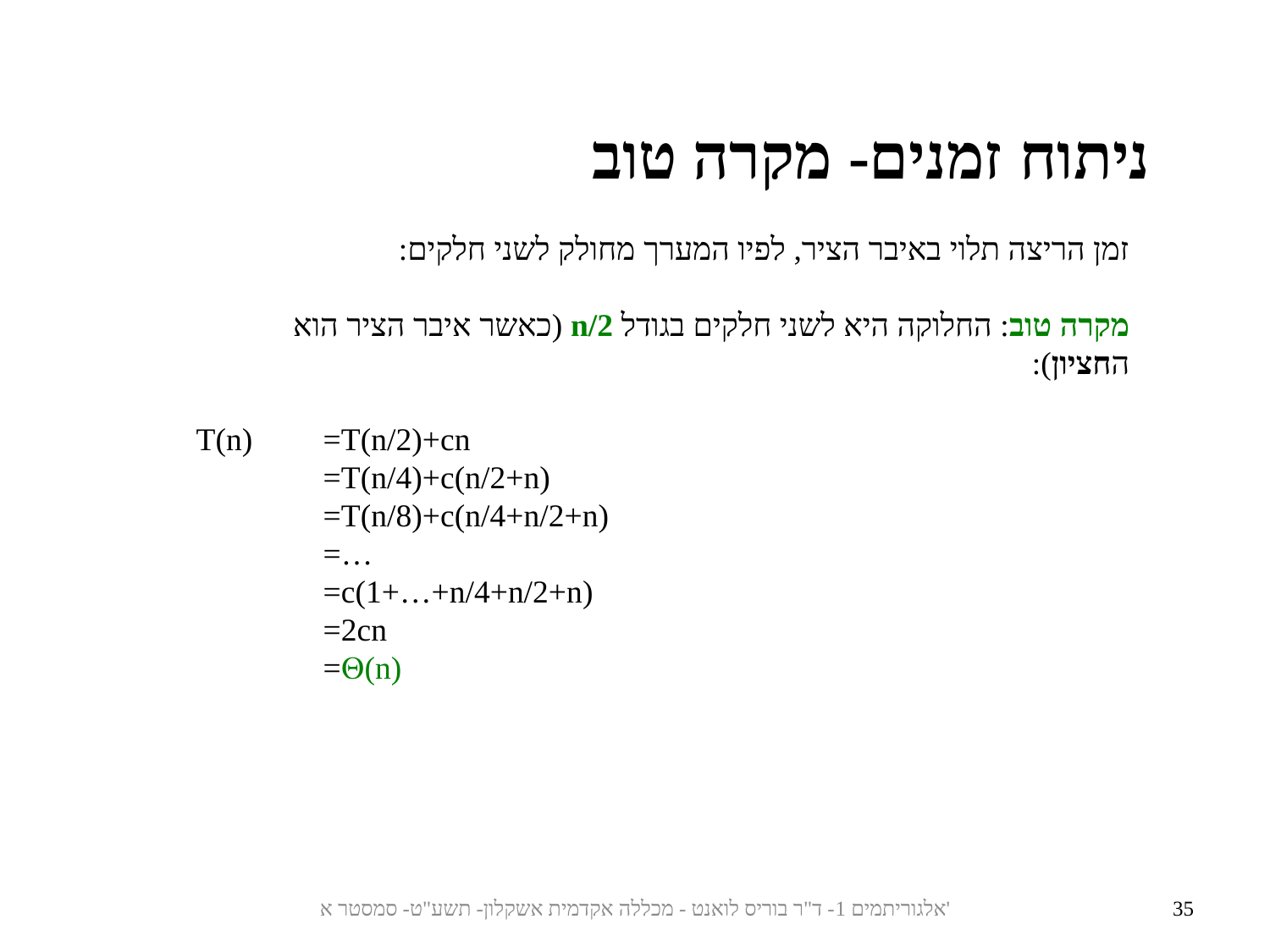

ניתוח זמנים- מקרה טוב
זמן הריצה תלוי באיבר הציר, לפיו המערך מחולק לשני חלקים:

מקרה טוב: החלוקה היא לשני חלקים בגודל n/2 (כאשר איבר הציר הוא החציון):

T(n)	=T(n/2)+cn
	=T(n/4)+c(n/2+n)
	=T(n/8)+c(n/4+n/2+n)
	=…
	=c(1+…+n/4+n/2+n)
	=2cn
	=Θ(n)

אלגוריתמים 1- ד"ר בוריס לואנט - מכללה אקדמית אשקלון- תשע"ט- סמסטר א'
35